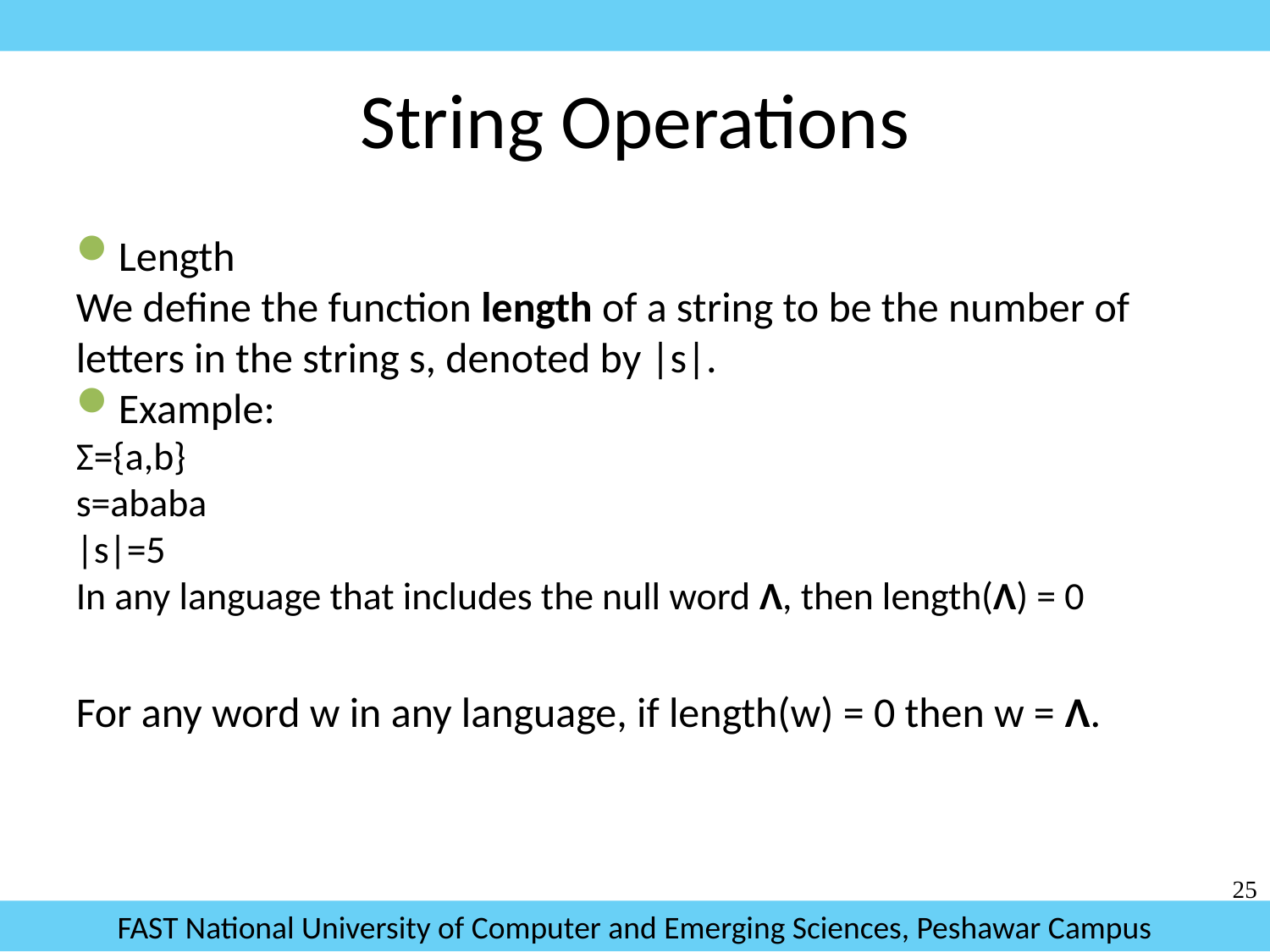

String Operations
Length
We define the function length of a string to be the number of letters in the string s, denoted by |s|.
Example:
Σ={a,b}
s=ababa
|s|=5
In any language that includes the null word Λ, then length(Λ) = 0

For any word w in any language, if length(w) = 0 then w = Λ.
25
FAST National University of Computer and Emerging Sciences, Peshawar Campus